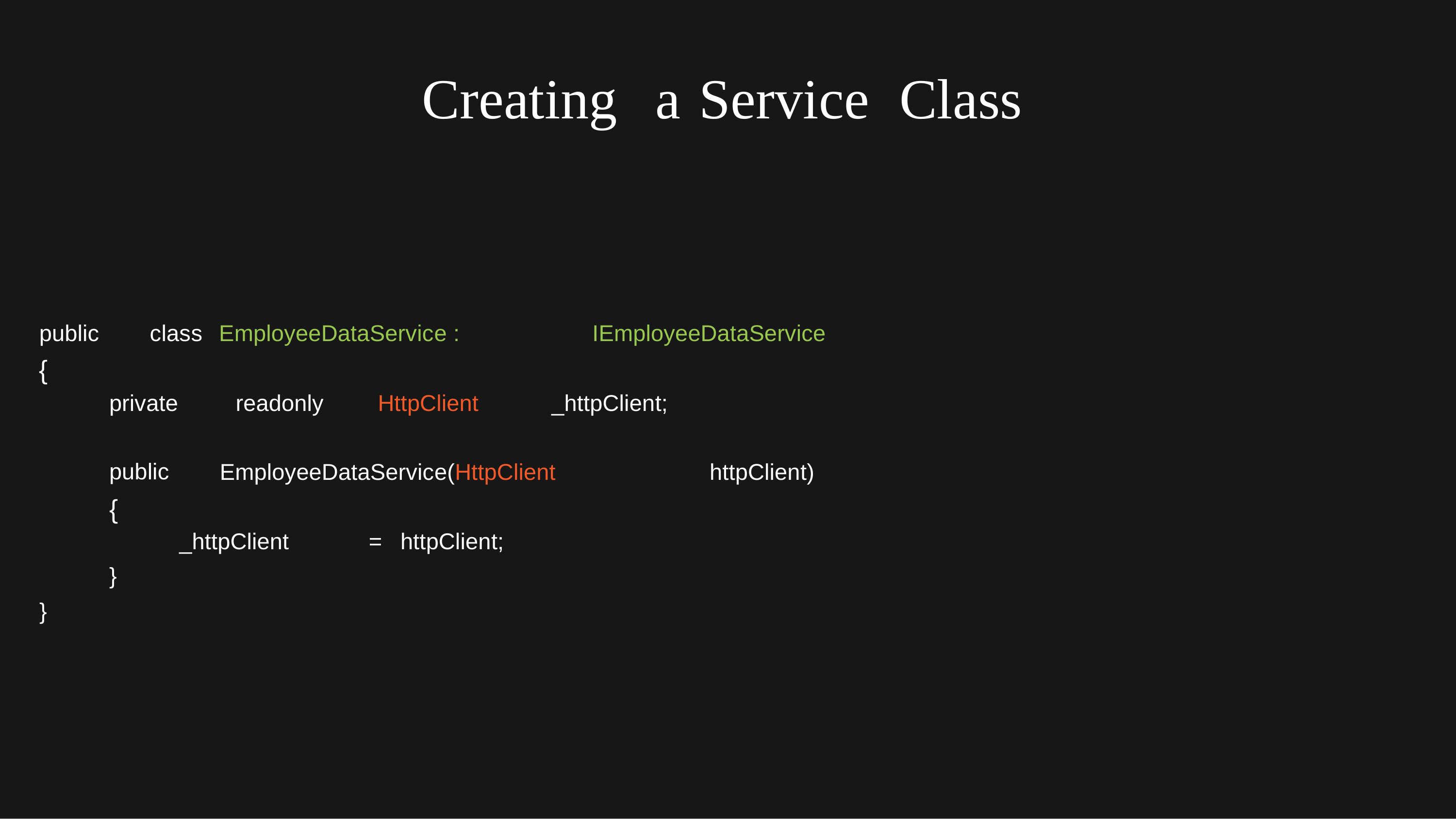

Creating
a
Service
Class
public
{
class  EmployeeDataService :
IEmployeeDataService
private
readonly
HttpClient
_httpClient;
public
{
EmployeeDataService(HttpClient
httpClient)
_httpClient
=
httpClient;
}
}